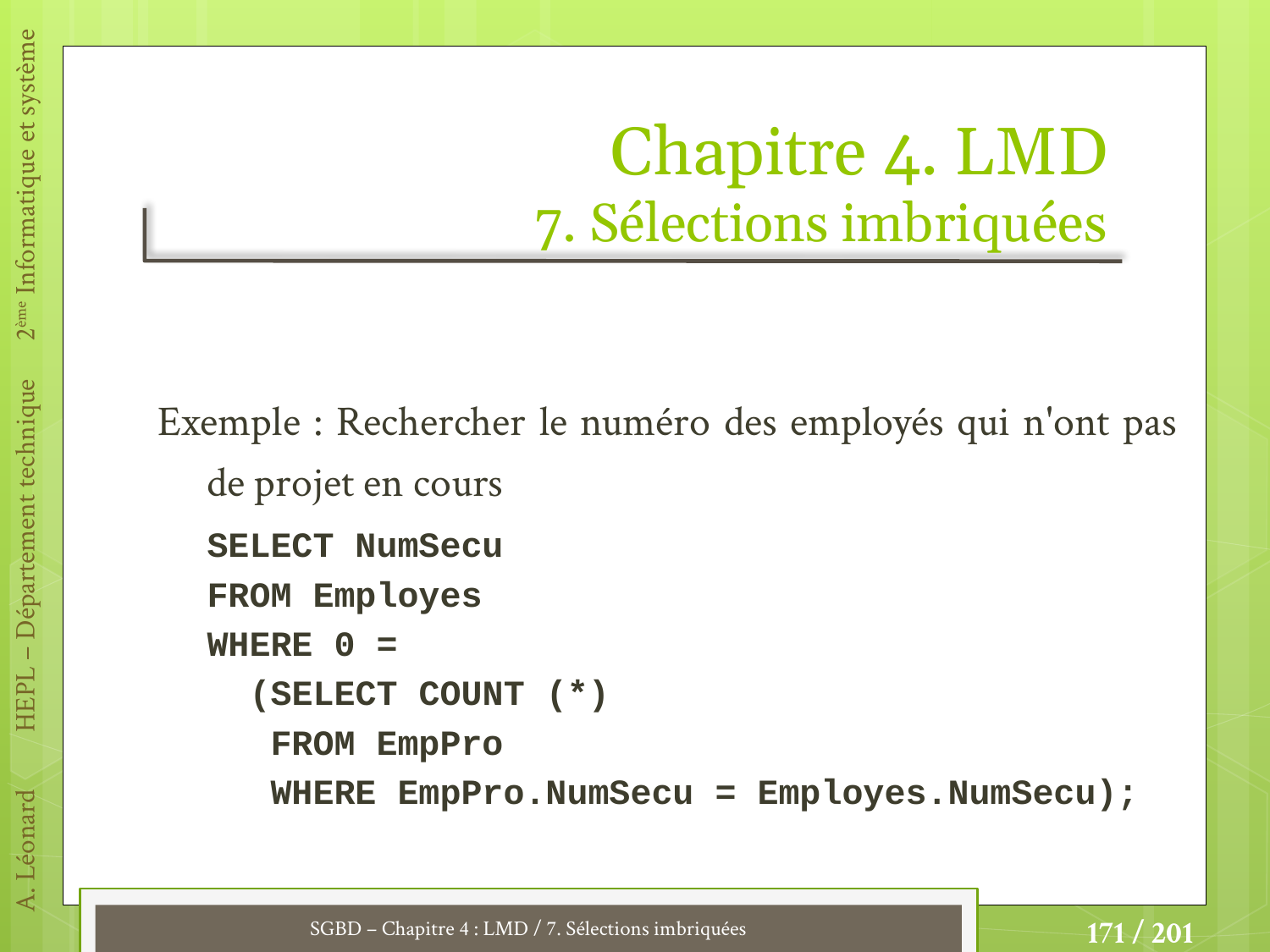

# Chapitre 4. LMD 7. Sélections imbriquées
Exemple : Rechercher le numéro des employés qui n'ont pas de projet en cours
SELECT NumSecu
FROM Employes
WHERE 0 =
  (SELECT COUNT (*)
   FROM EmpPro
   WHERE EmpPro.NumSecu = Employes.NumSecu);
SGBD – Chapitre 4 : LMD / 7. Sélections imbriquées